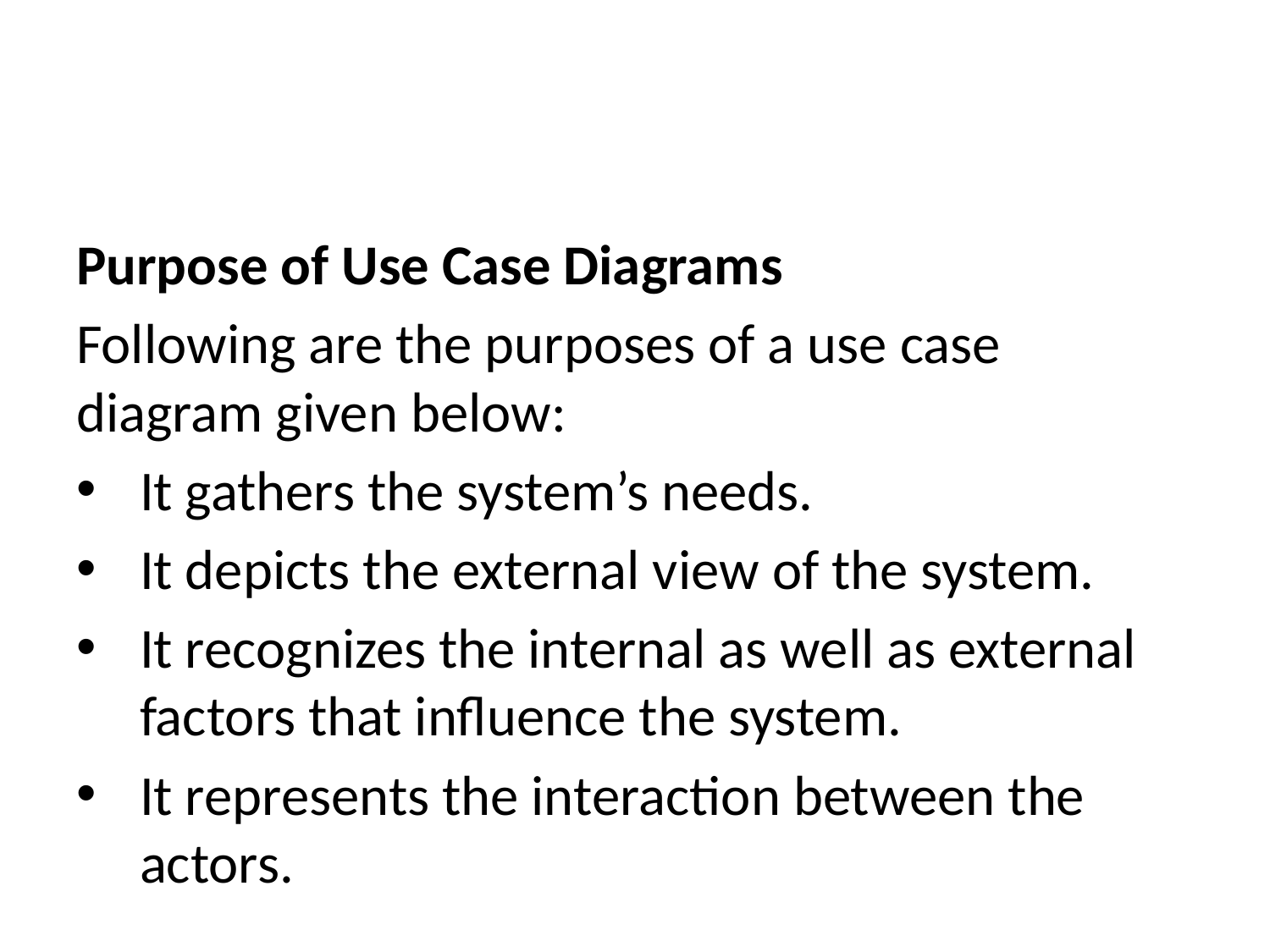

Purpose of Use Case Diagrams
Following are the purposes of a use case diagram given below:
It gathers the system’s needs.
It depicts the external view of the system.
It recognizes the internal as well as external factors that influence the system.
It represents the interaction between the actors.